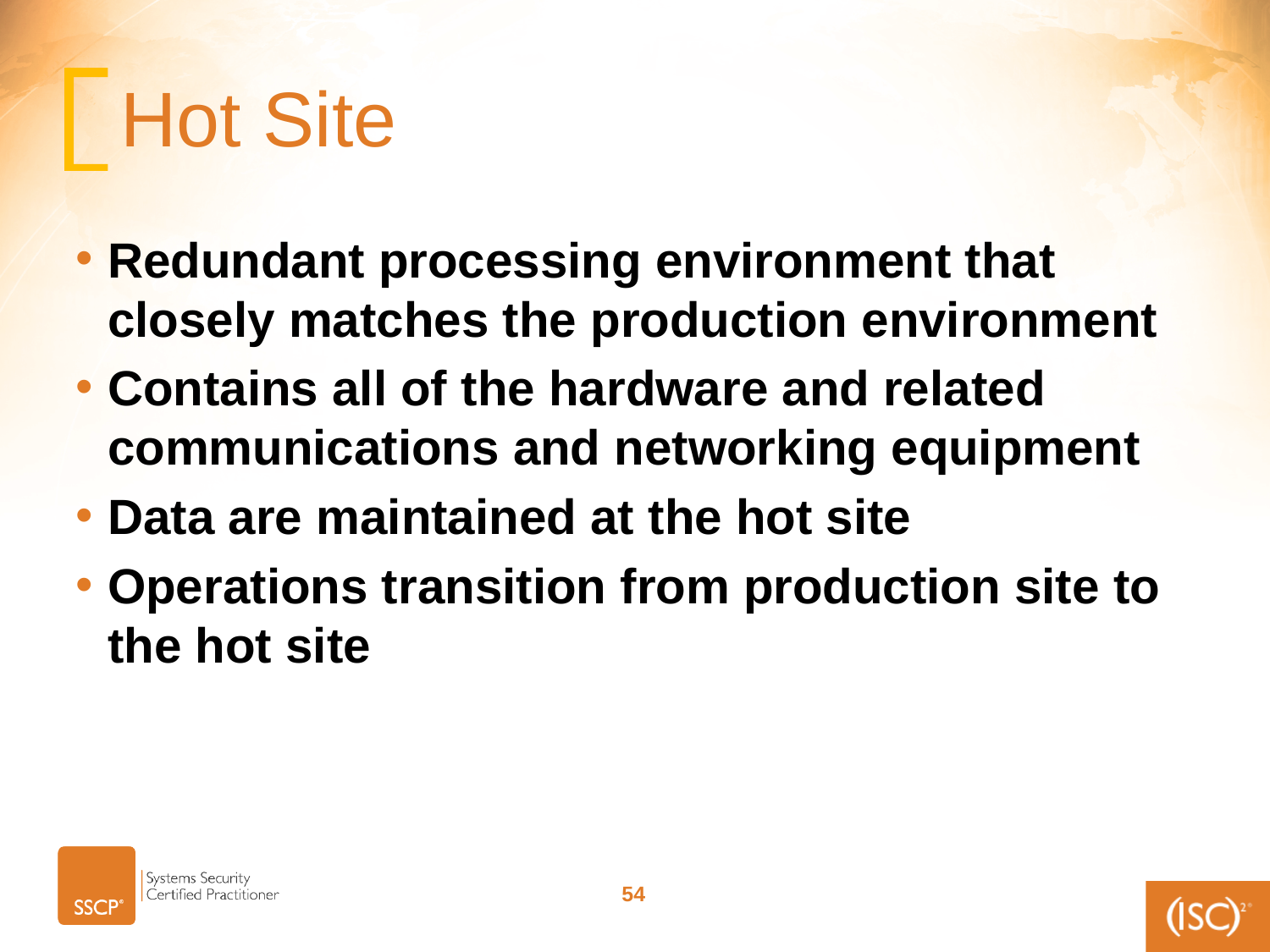

# Hot Site
Redundant processing environment that closely matches the production environment
Contains all of the hardware and related communications and networking equipment
Data are maintained at the hot site
Operations transition from production site to the hot site